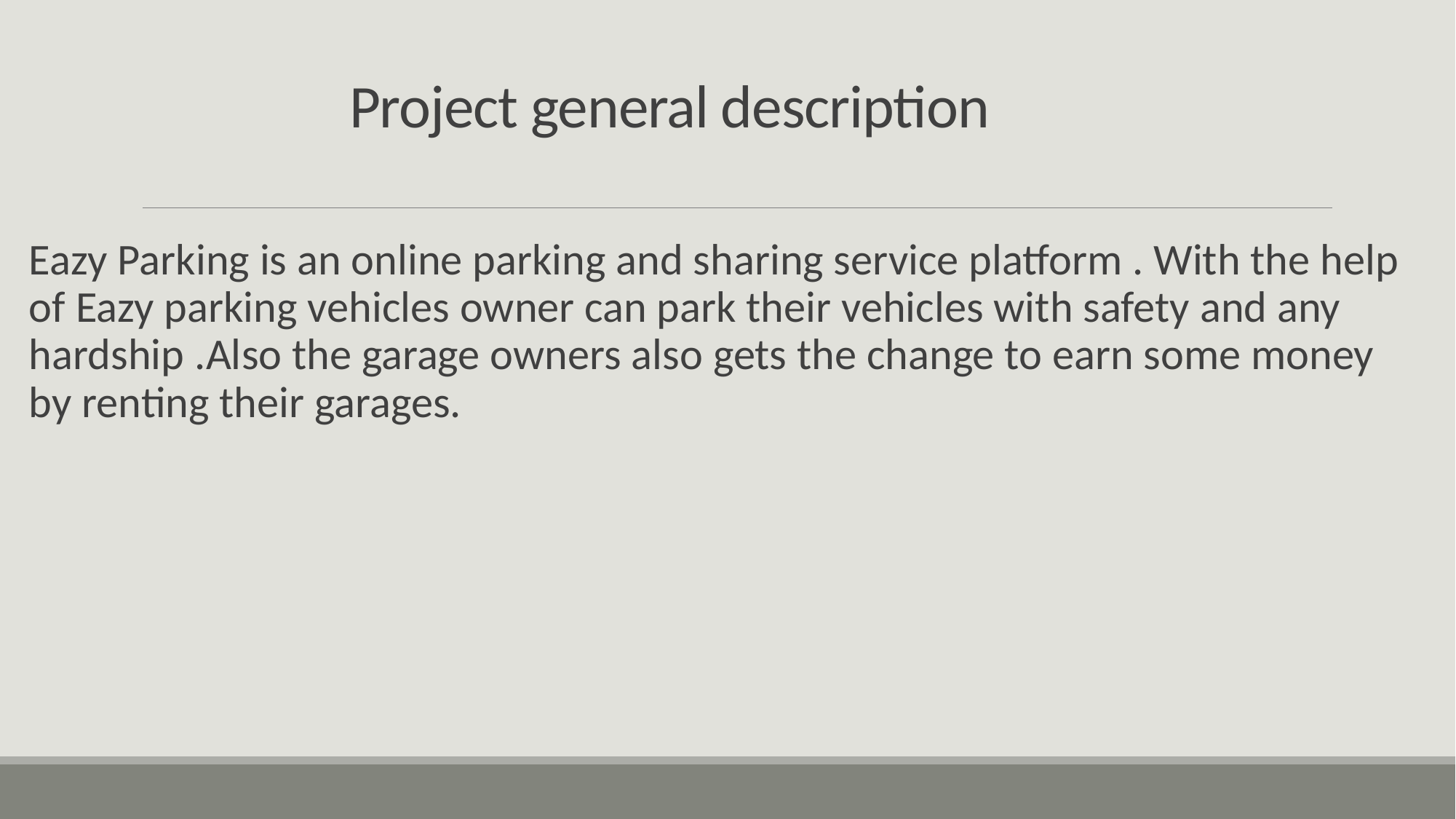

# Project general description
Eazy Parking is an online parking and sharing service platform . With the help of Eazy parking vehicles owner can park their vehicles with safety and any hardship .Also the garage owners also gets the change to earn some money by renting their garages.